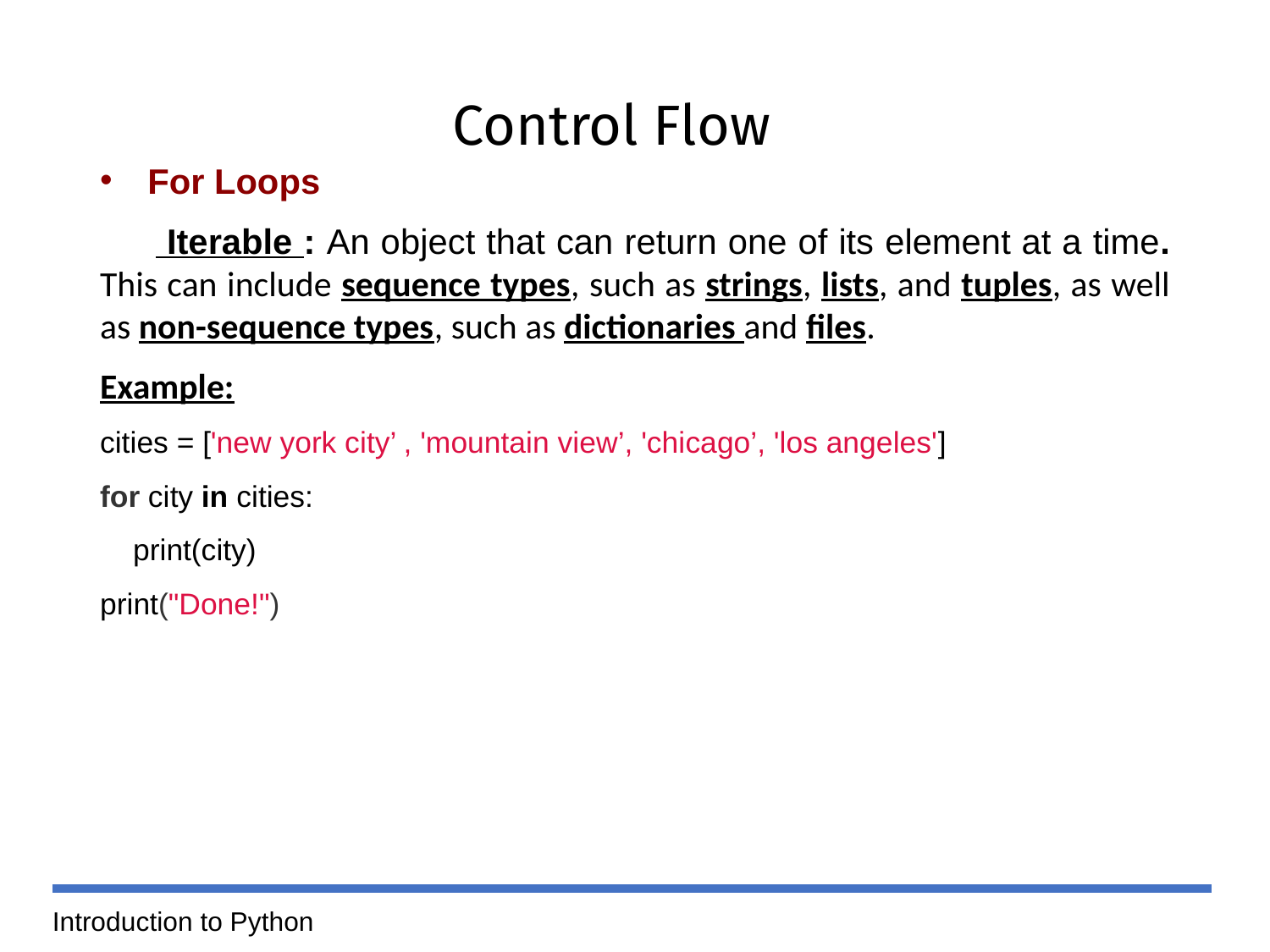

Control Flow
For Loops
      Iterable : An object that can return one of its element at a time. This can include sequence types, such as strings, lists, and tuples, as well as non-sequence types, such as dictionaries and files.
Example:
cities = ['new york city’ , 'mountain view’, 'chicago’, 'los angeles']
for city in cities:
    print(city)
print("Done!")

Introduction to Python